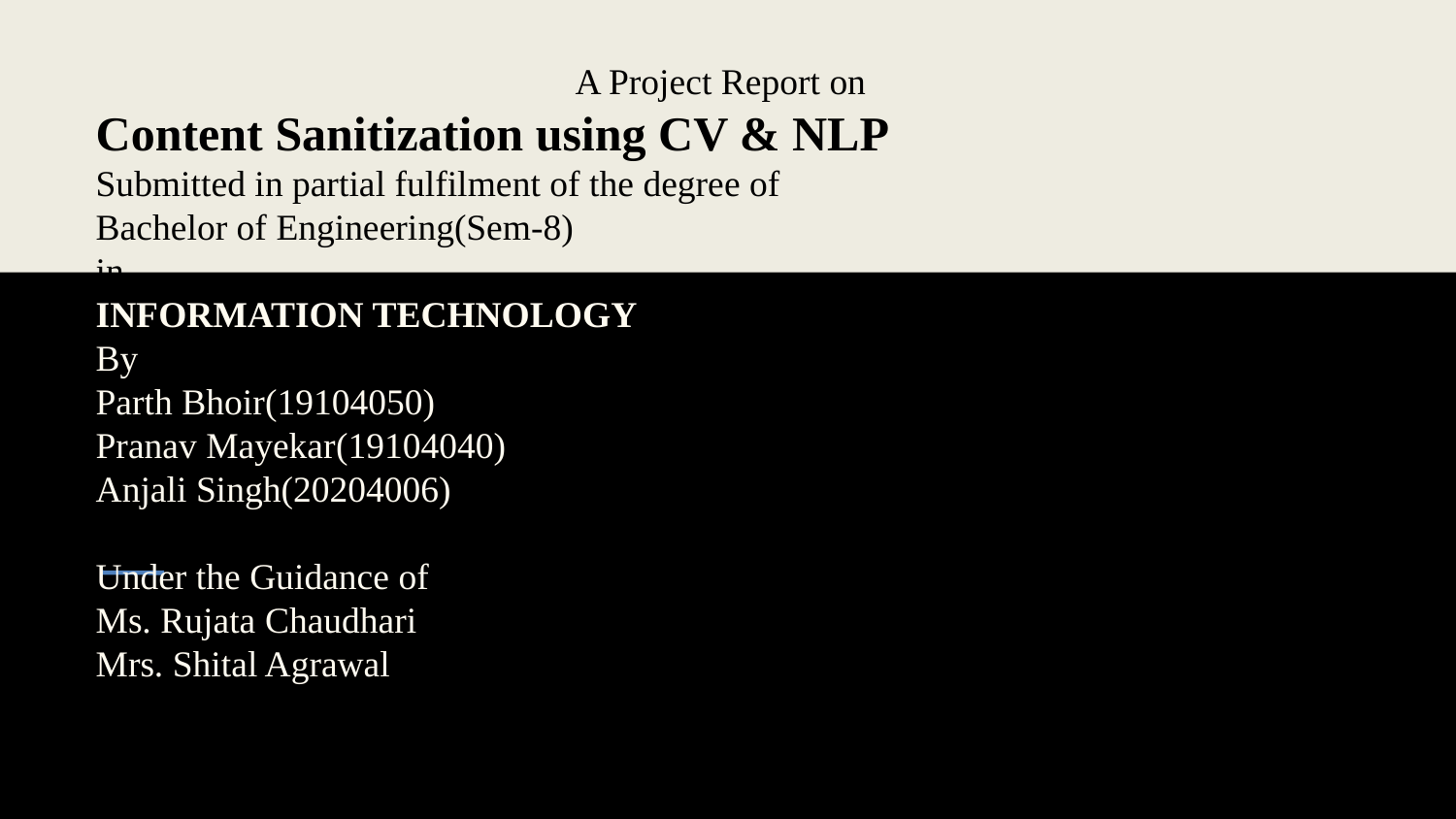

A Project Report on
Content Sanitization using CV & NLP
Submitted in partial fulfilment of the degree of
Bachelor of Engineering(Sem-8)
in
INFORMATION TECHNOLOGY
By
Parth Bhoir(19104050)
Pranav Mayekar(19104040)
Anjali Singh(20204006)
Under the Guidance of
Ms. Rujata Chaudhari
Mrs. Shital Agrawal